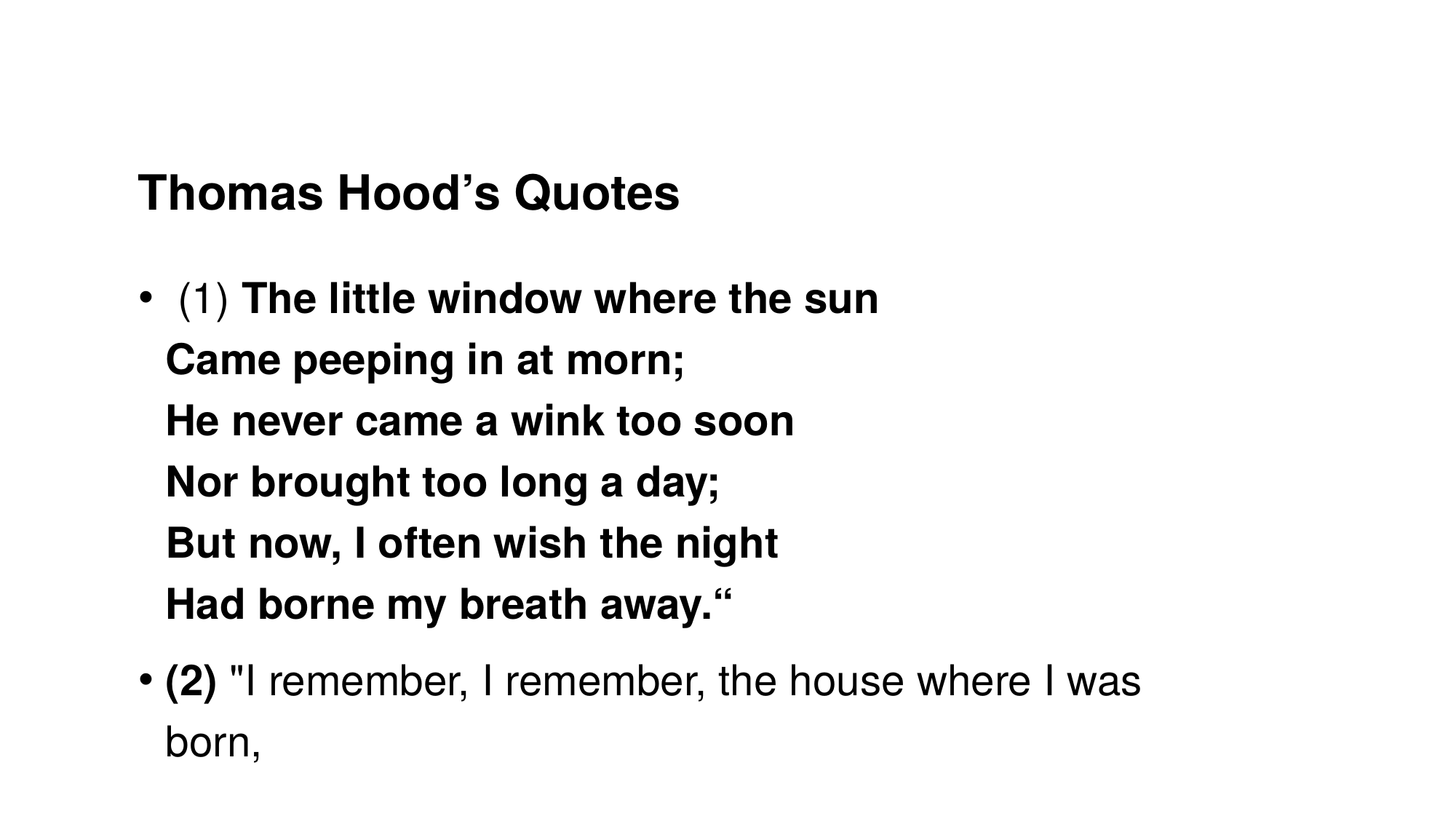

# Thomas Hood’s Quotes
 (1) The little window where the sun
Came peeping in at morn;
He never came a wink too soon
Nor brought too long a day;
But now, I often wish the night
Had borne my breath away.“
(2) "I remember, I remember, the house where I was born,